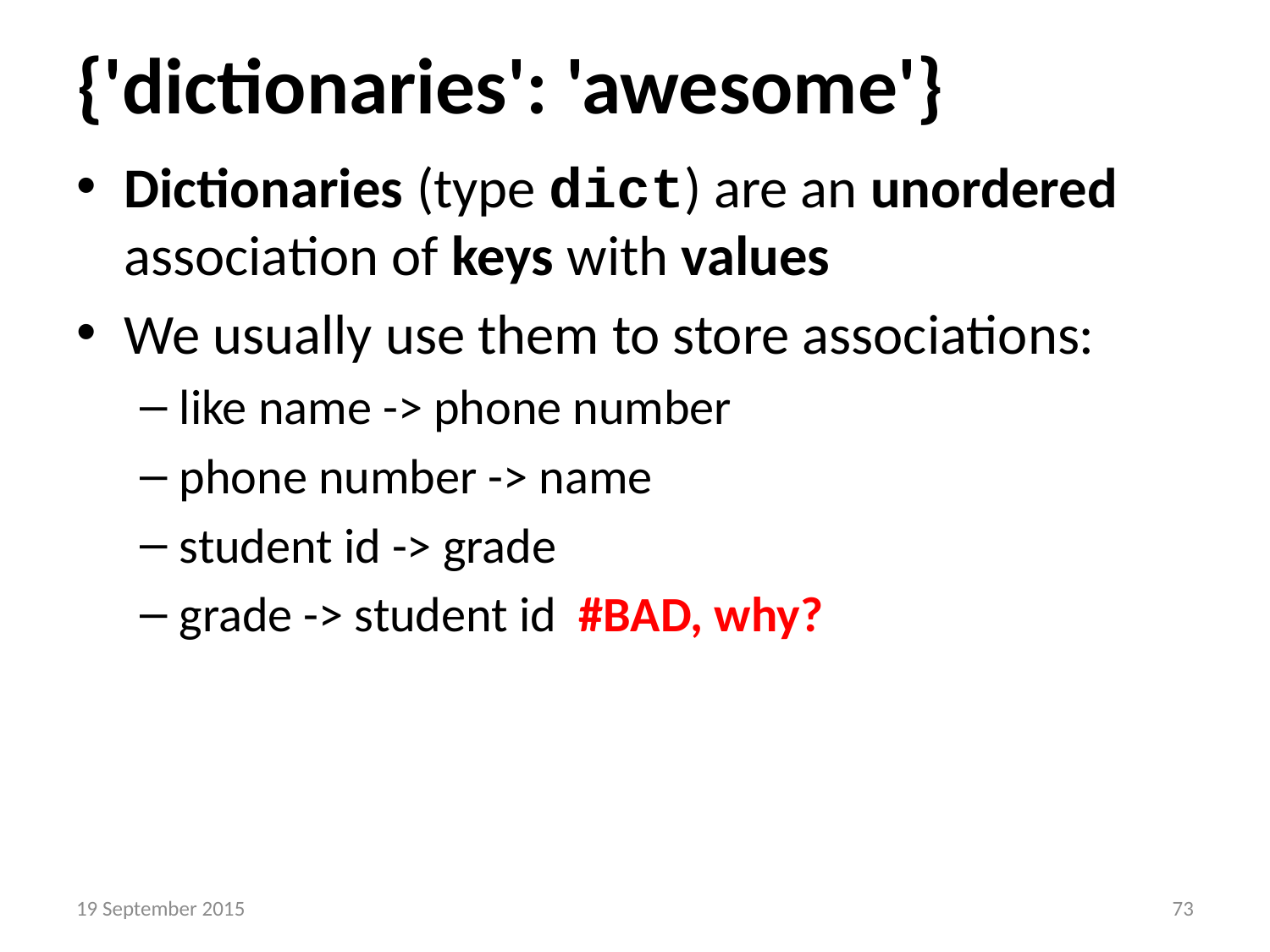

# {'dictionaries': 'awesome'}
Dictionaries (type dict) are an unordered association of keys with values
We usually use them to store associations:
like name -> phone number
phone number -> name
student id -> grade
grade -> student id  #BAD, why?
19 September 2015
73